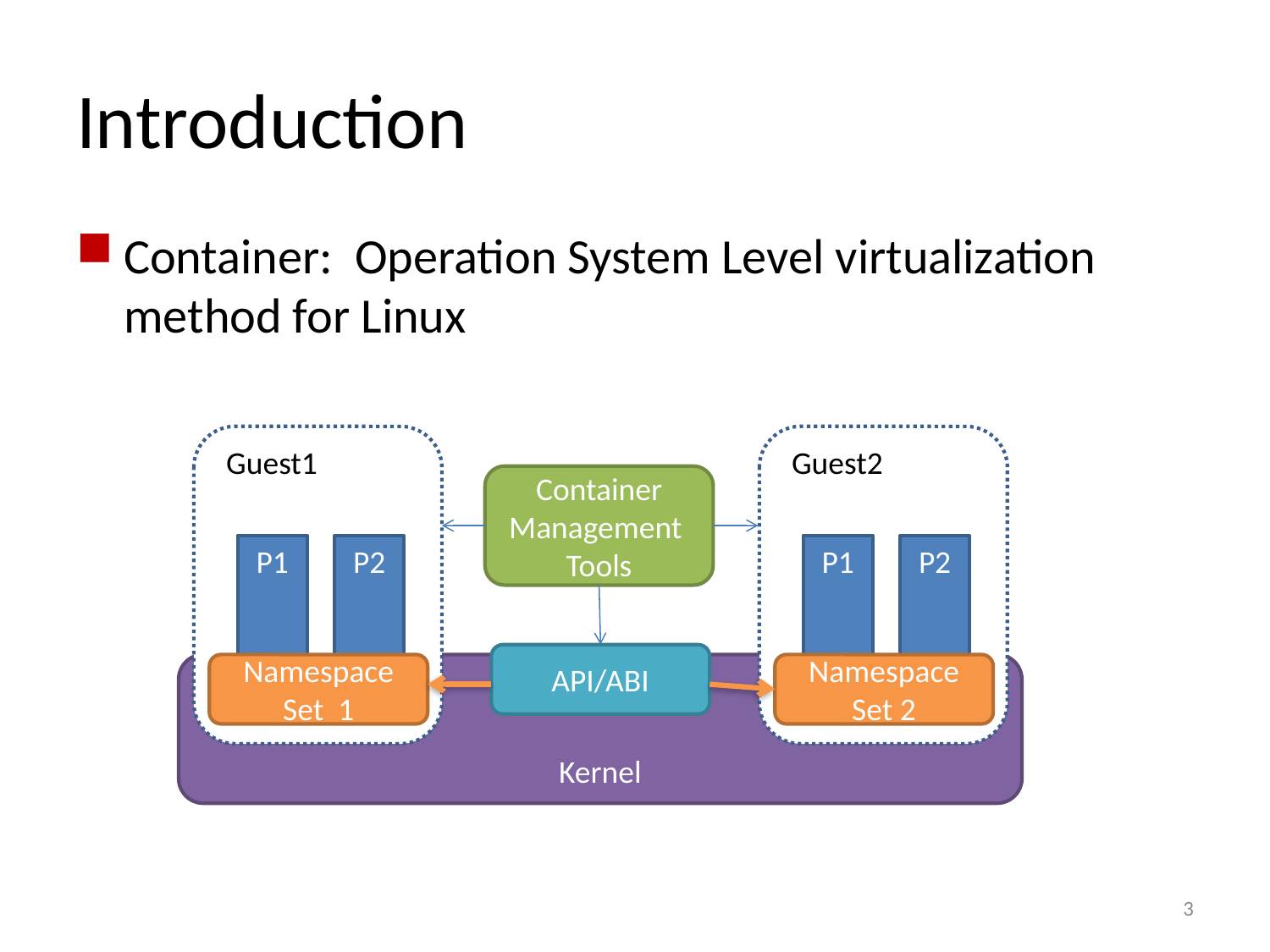

# Introduction
Container:  Operation System Level virtualization method for Linux

Guest1
Guest2
Container
Management
Tools
P1
P2
P1
P2
API/ABI
Namespace Set  1
Namespace
Set 2
Kernel
3